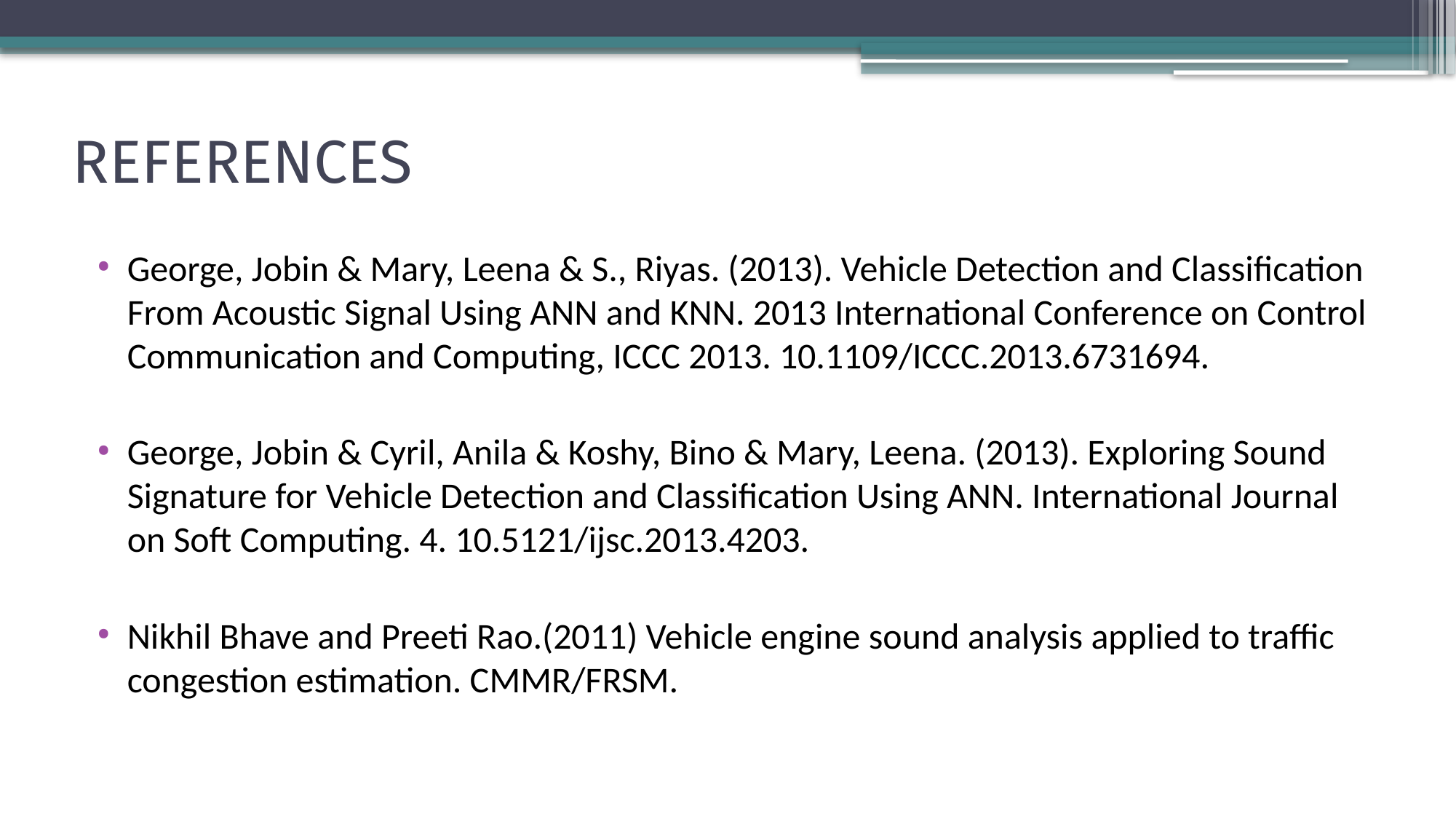

# REFERENCES
George, Jobin & Mary, Leena & S., Riyas. (2013). Vehicle Detection and Classification From Acoustic Signal Using ANN and KNN. 2013 International Conference on Control Communication and Computing, ICCC 2013. 10.1109/ICCC.2013.6731694.

George, Jobin & Cyril, Anila & Koshy, Bino & Mary, Leena. (2013). Exploring Sound Signature for Vehicle Detection and Classification Using ANN. International Journal on Soft Computing. 4. 10.5121/ijsc.2013.4203.

Nikhil Bhave and Preeti Rao.(2011) Vehicle engine sound analysis applied to traffic congestion estimation. CMMR/FRSM.